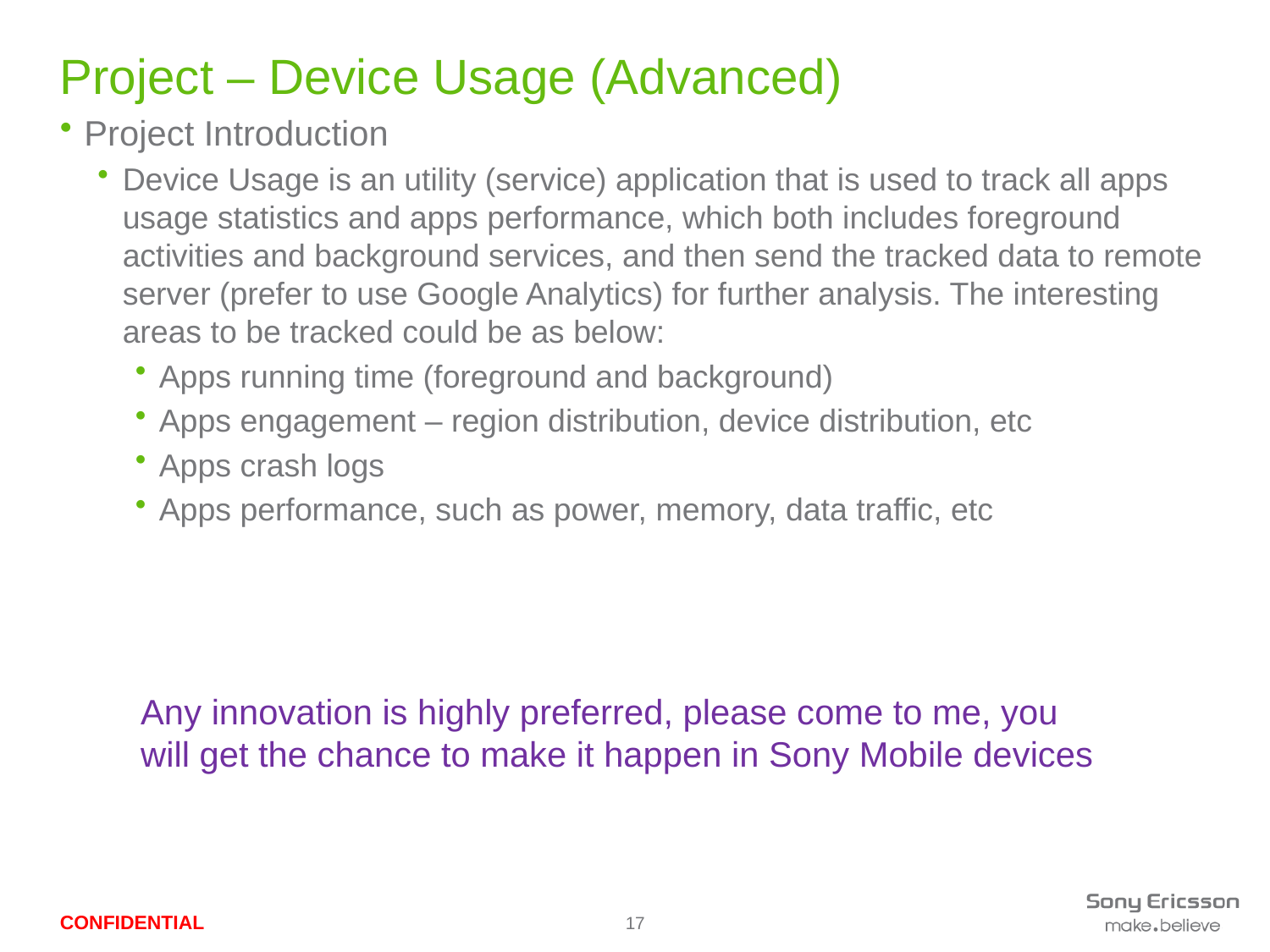

# Project – Device Usage (Advanced)
Project Introduction
Device Usage is an utility (service) application that is used to track all apps usage statistics and apps performance, which both includes foreground activities and background services, and then send the tracked data to remote server (prefer to use Google Analytics) for further analysis. The interesting areas to be tracked could be as below:
Apps running time (foreground and background)
Apps engagement – region distribution, device distribution, etc
Apps crash logs
Apps performance, such as power, memory, data traffic, etc

Any innovation is highly preferred, please come to me, you will get the chance to make it happen in Sony Mobile devices